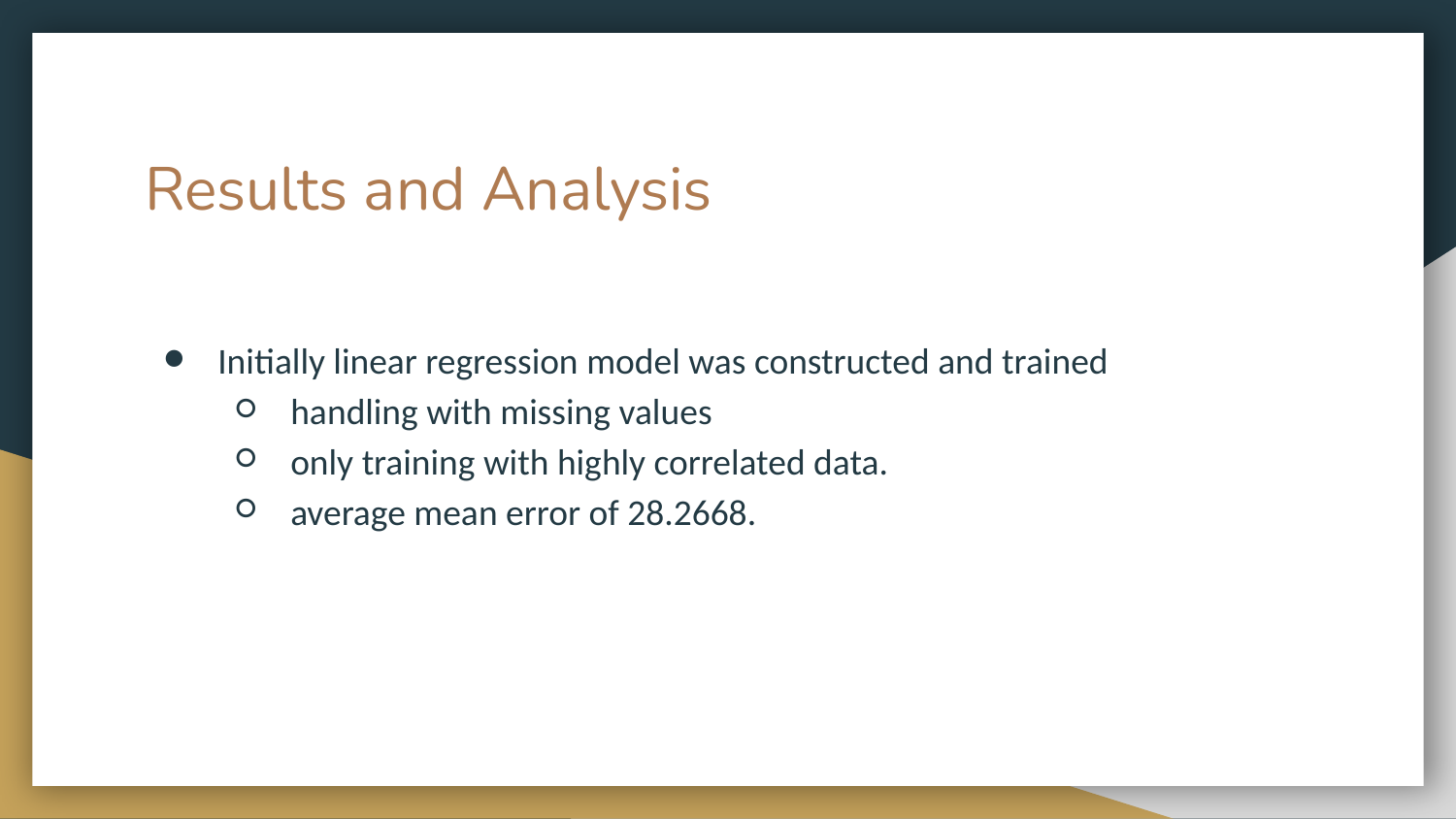

# Results and Analysis
Initially linear regression model was constructed and trained
handling with missing values
only training with highly correlated data.
average mean error of 28.2668.